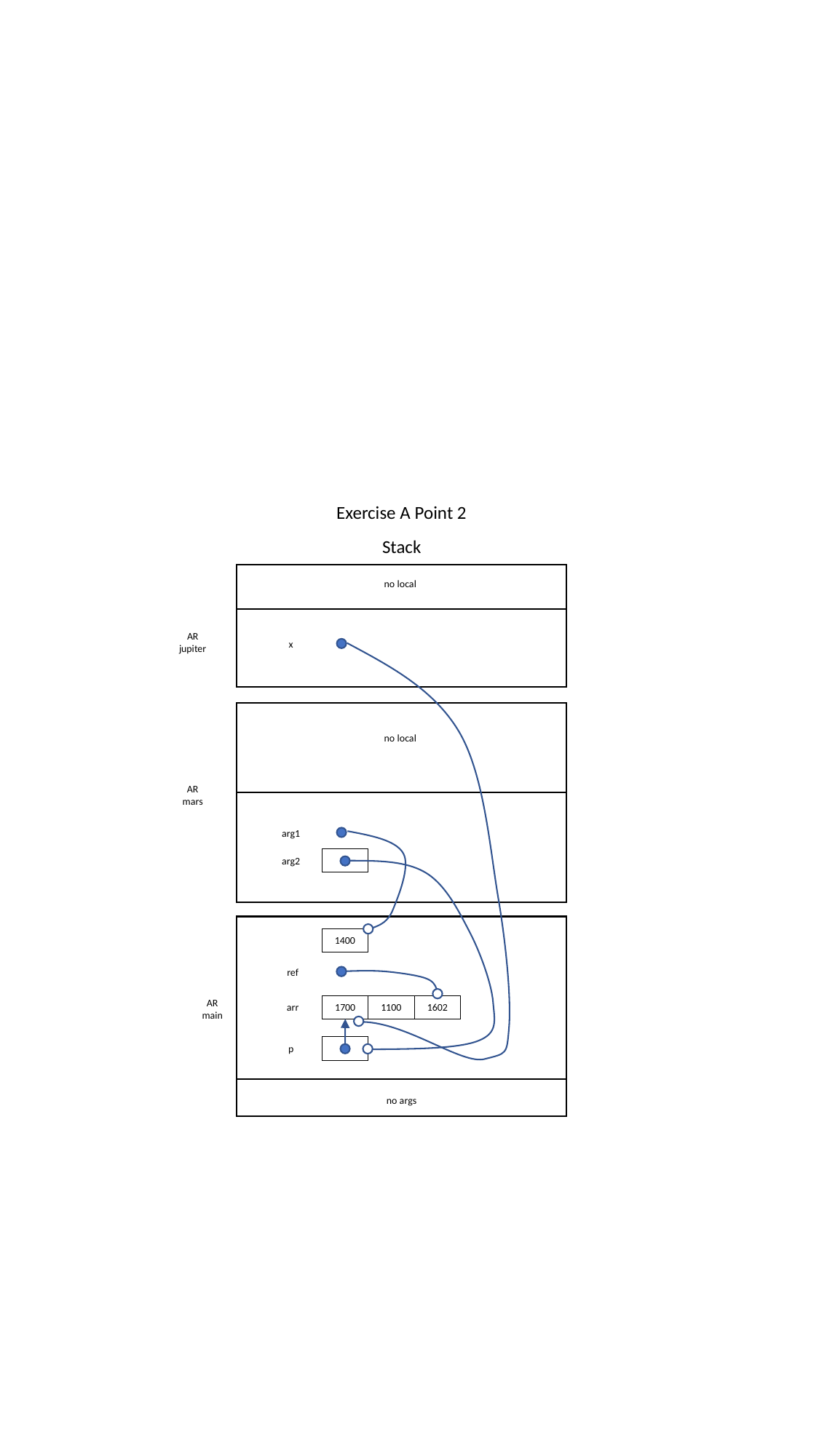

Exercise A Point 2
Stack

no local

AR
jupiter
x

no local
AR
mars

arg1

arg2

1400
ref

AR
main
1100
arr
1700
1602

p

no args